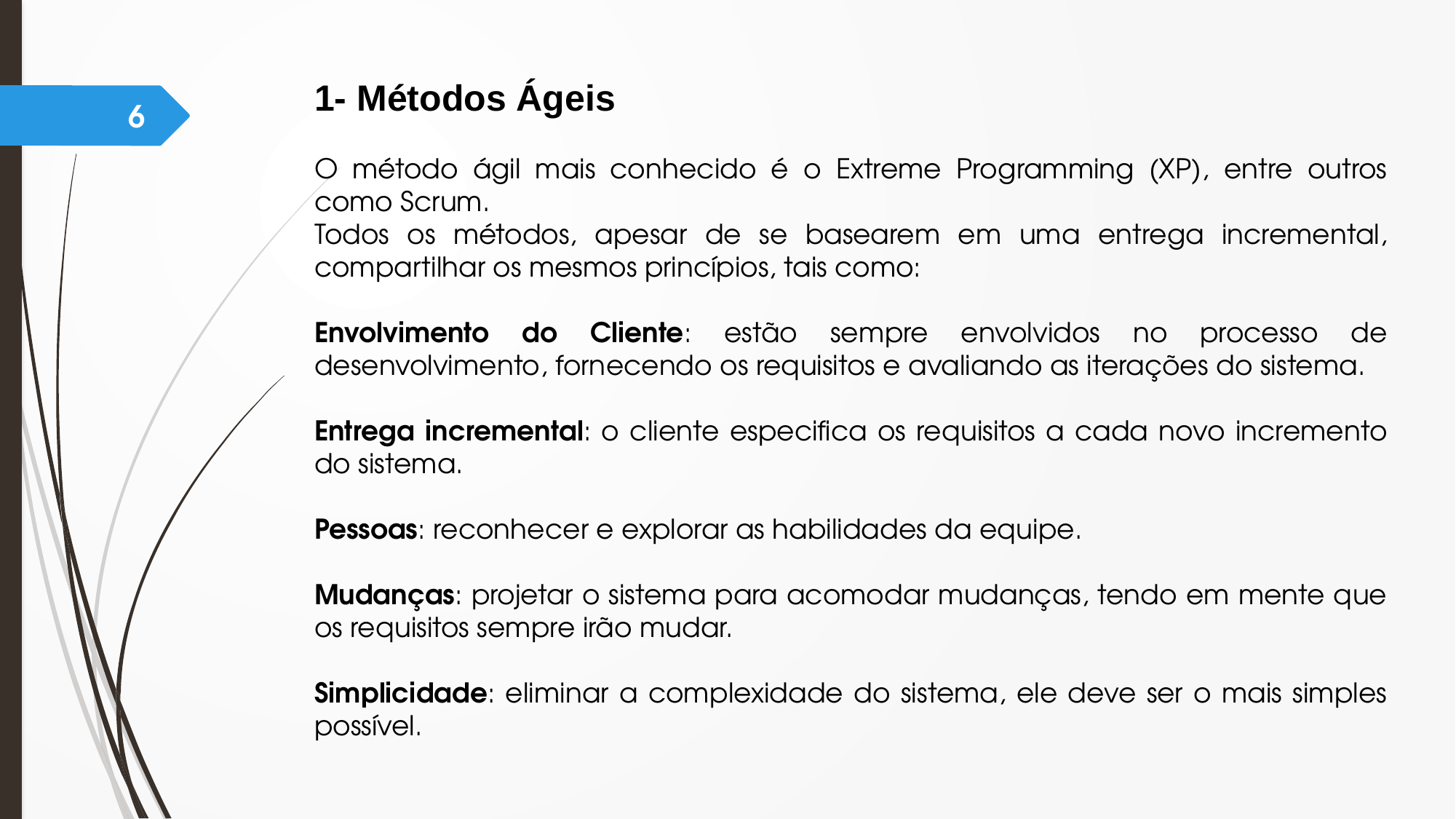

1- Métodos Ágeis

O método ágil mais conhecido é o Extreme Programming (XP), entre outros como Scrum.
Todos os métodos, apesar de se basearem em uma entrega incremental, compartilhar os mesmos princípios, tais como:

Envolvimento do Cliente: estão sempre envolvidos no processo de desenvolvimento, fornecendo os requisitos e avaliando as iterações do sistema.

Entrega incremental: o cliente especifica os requisitos a cada novo incremento do sistema.

Pessoas: reconhecer e explorar as habilidades da equipe.

Mudanças: projetar o sistema para acomodar mudanças, tendo em mente que os requisitos sempre irão mudar.

Simplicidade: eliminar a complexidade do sistema, ele deve ser o mais simples possível.

6